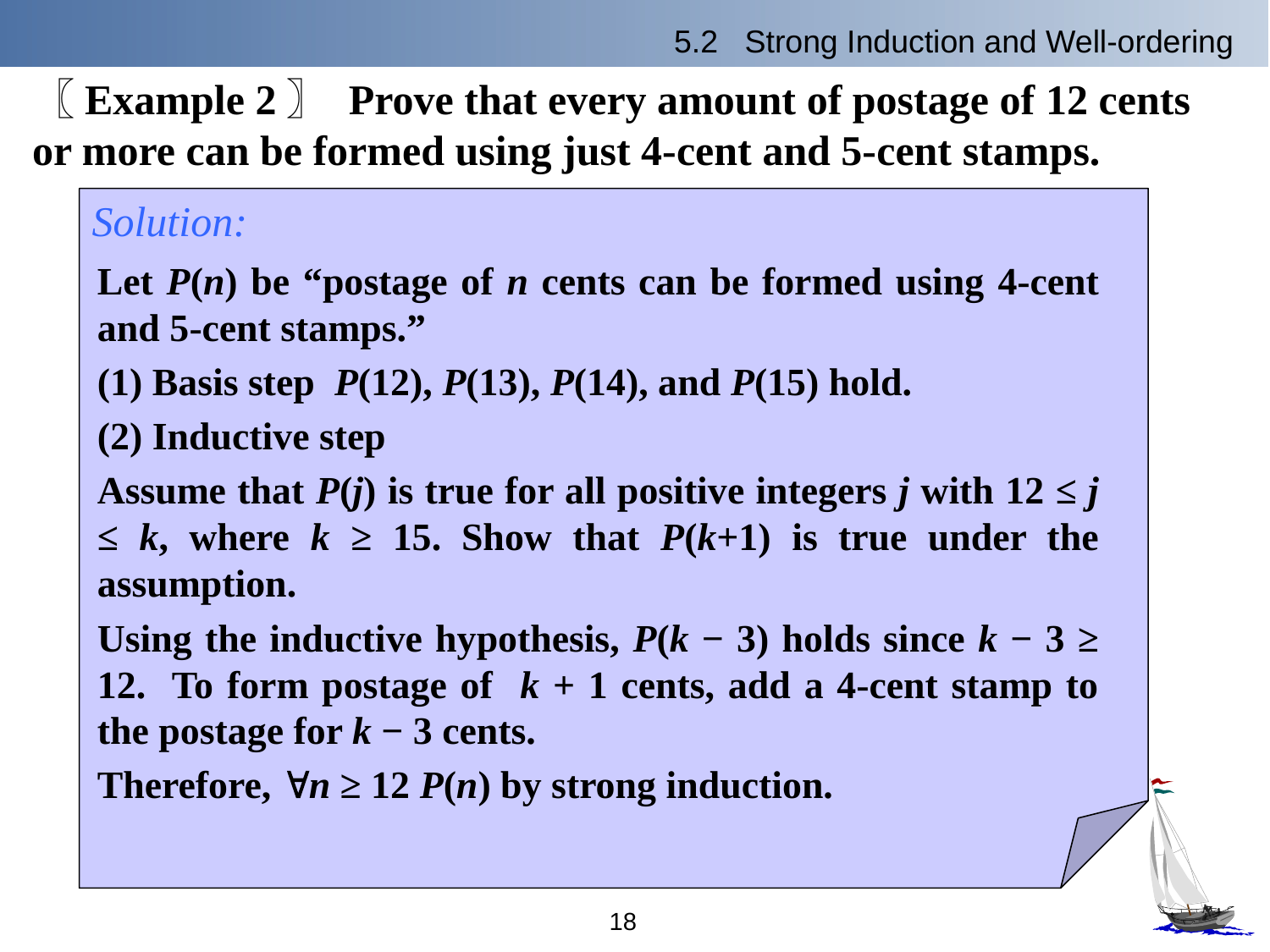

5.2   Strong Induction and Well-ordering
〖Example 2〗 Prove that every amount of postage of 12 cents or more can be formed using just 4-cent and 5-cent stamps.
Solution:
Let P(n) be “postage of n cents can be formed using 4-cent and 5-cent stamps.”
(1) Basis step  P(12), P(13), P(14), and P(15) hold.
(2) Inductive step
Assume that P(j) is true for all positive integers j with 12 ≤ j ≤ k, where k ≥ 15. Show that P(k+1) is true under the assumption.
Using the inductive hypothesis, P(k − 3) holds since k − 3 ≥ 12.  To form postage of  k + 1 cents, add a 4-cent stamp to the postage for k − 3 cents.
Therefore, ∀n ≥ 12 P(n) by strong induction.
18